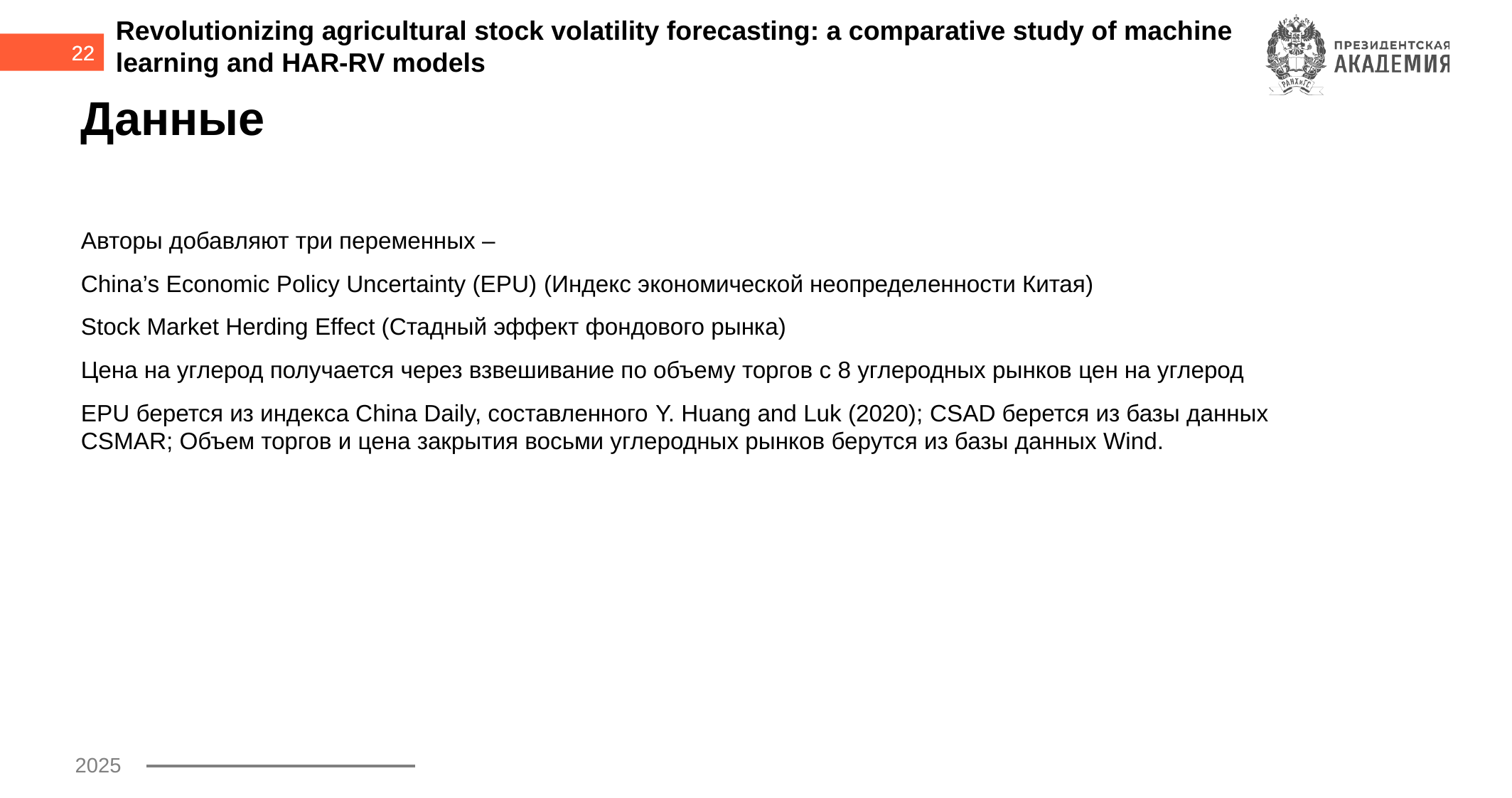

Revolutionizing agricultural stock volatility forecasting: a comparative study of machine learning and HAR-RV models
22
# Данные
Авторы добавляют три переменных –
China’s Economic Policy Uncertainty (EPU) (Индекс экономической неопределенности Китая)
Stock Market Herding Effect (Стадный эффект фондового рынка)
Цена на углерод получается через взвешивание по объему торгов с 8 углеродных рынков цен на углерод
EPU берется из индекса China Daily, составленного Y. Huang and Luk (2020); CSAD берется из базы данных CSMAR; Объем торгов и цена закрытия восьми углеродных рынков берутся из базы данных Wind.